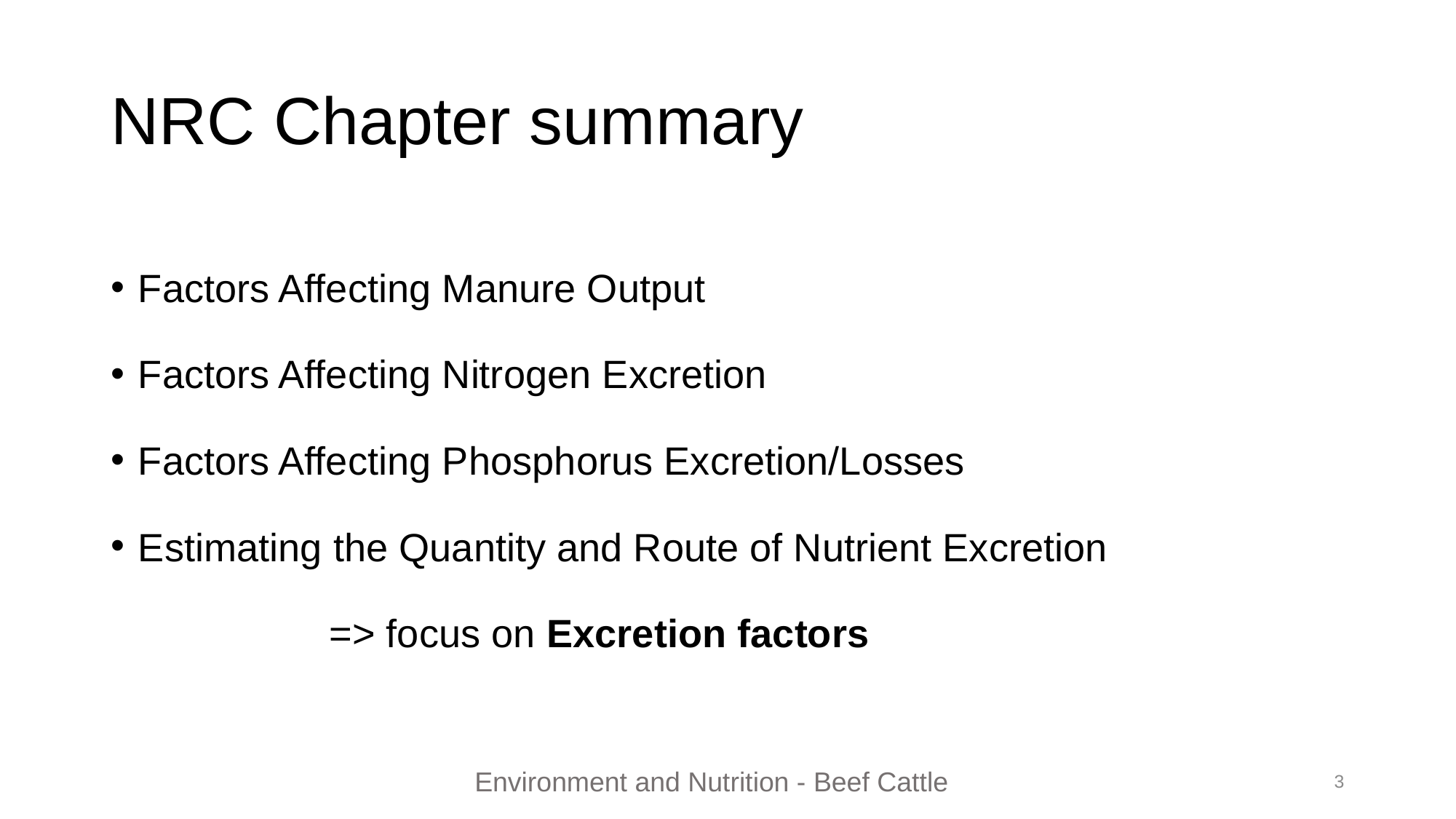

# NRC Chapter summary
Factors Affecting Manure Output
Factors Affecting Nitrogen Excretion
Factors Affecting Phosphorus Excretion/Losses
Estimating the Quantity and Route of Nutrient Excretion
		=> focus on Excretion factors

Environment and Nutrition - Beef Cattle
3